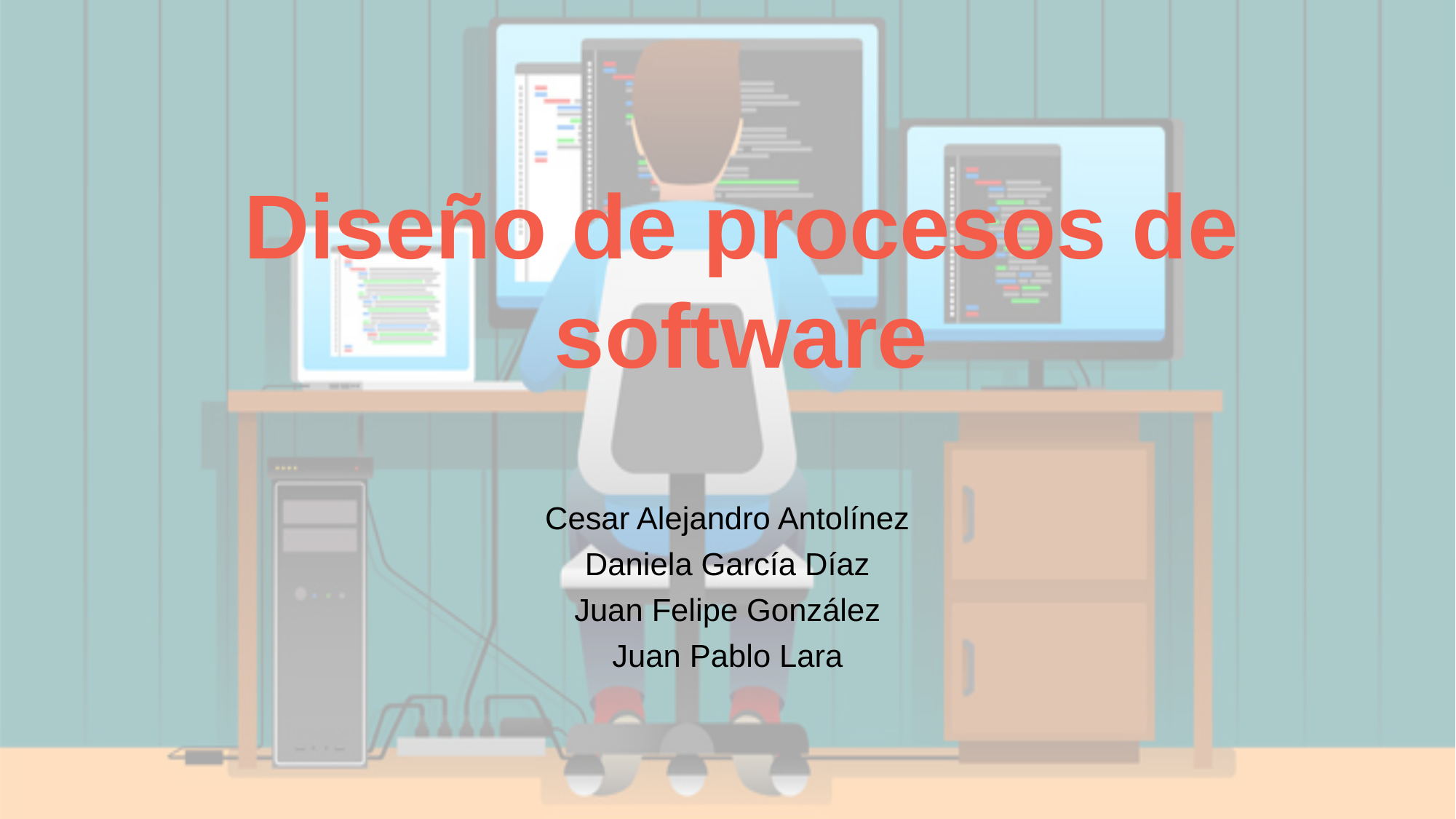

# Diseño de procesos de software
Cesar Alejandro Antolínez
Daniela García Díaz
Juan Felipe González
Juan Pablo Lara